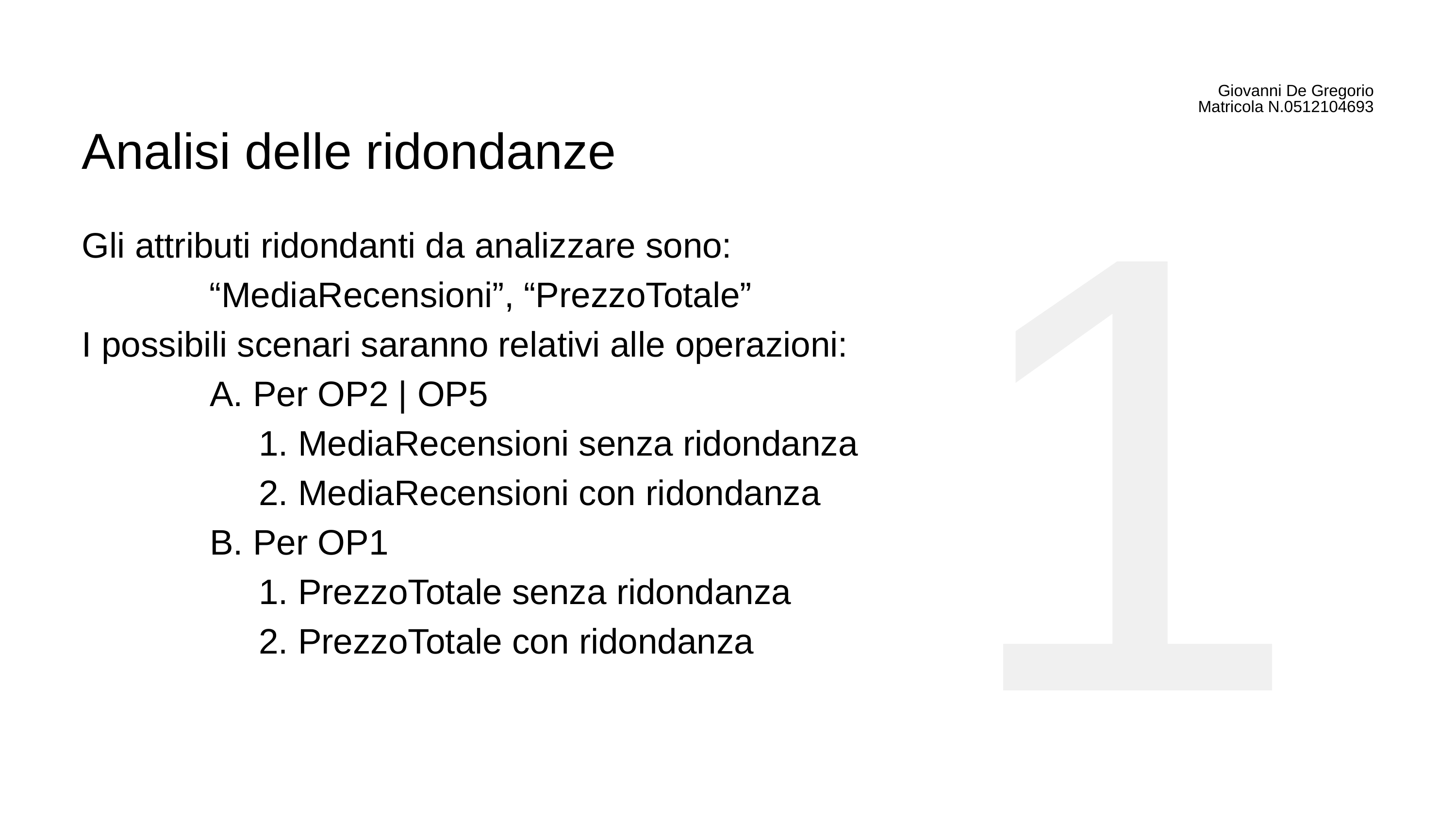

17
Giovanni De Gregorio
Matricola N.0512104693
Analisi delle ridondanze
Gli attributi ridondanti da analizzare sono:
             “MediaRecensioni”, “PrezzoTotale”
I possibili scenari saranno relativi alle operazioni:
             A. Per OP2 | OP5
                  1. MediaRecensioni senza ridondanza
                  2. MediaRecensioni con ridondanza
             B. Per OP1
                  1. PrezzoTotale senza ridondanza
                  2. PrezzoTotale con ridondanza